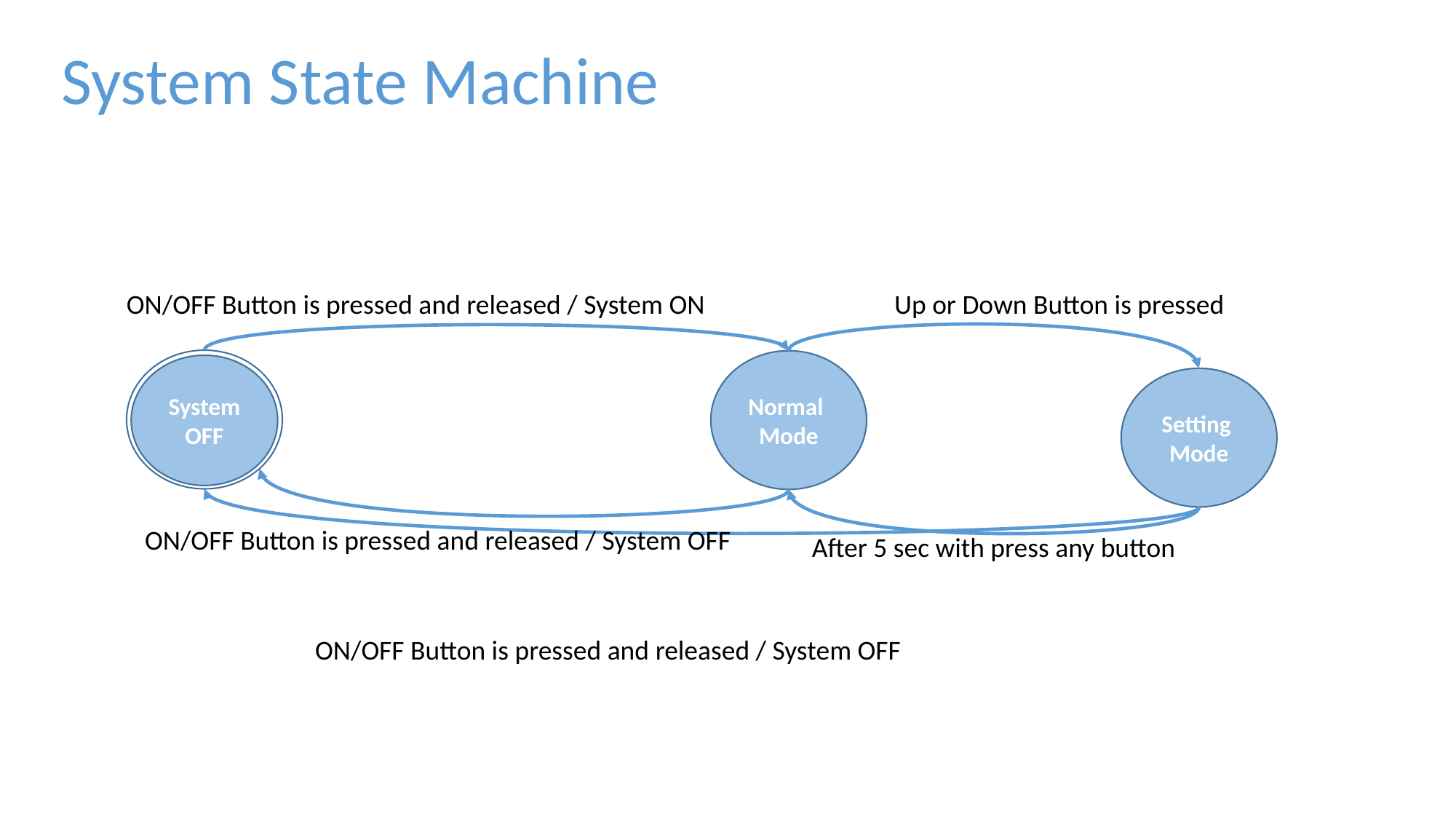

System State Machine
ON/OFF Button is pressed and released / System ON
Up or Down Button is pressed

Normal
Mode
System
OFF
Setting
Mode
ON/OFF Button is pressed and released / System OFF
After 5 sec with press any button
ON/OFF Button is pressed and released / System OFF